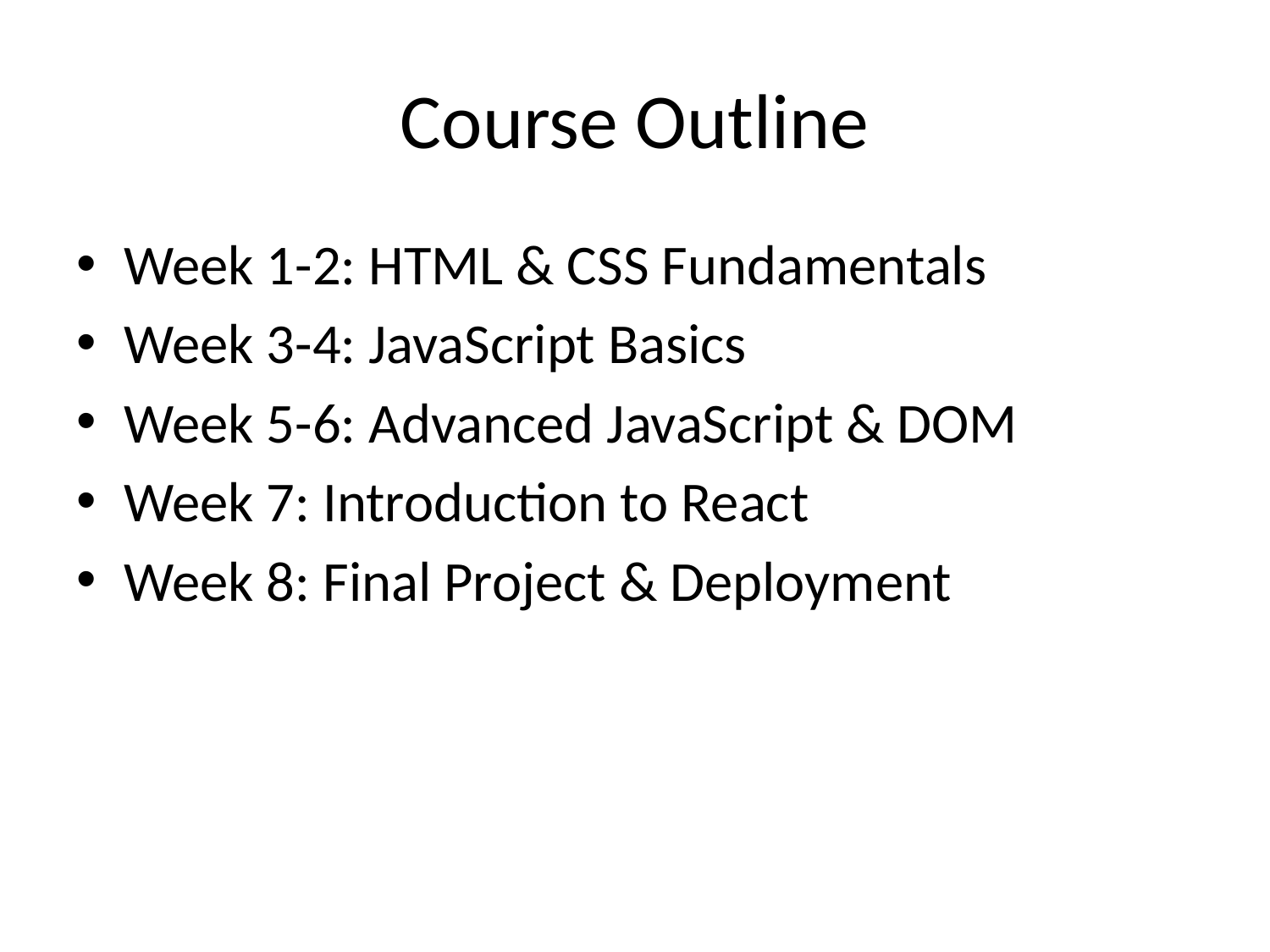

# Course Outline
Week 1-2: HTML & CSS Fundamentals
Week 3-4: JavaScript Basics
Week 5-6: Advanced JavaScript & DOM
Week 7: Introduction to React
Week 8: Final Project & Deployment